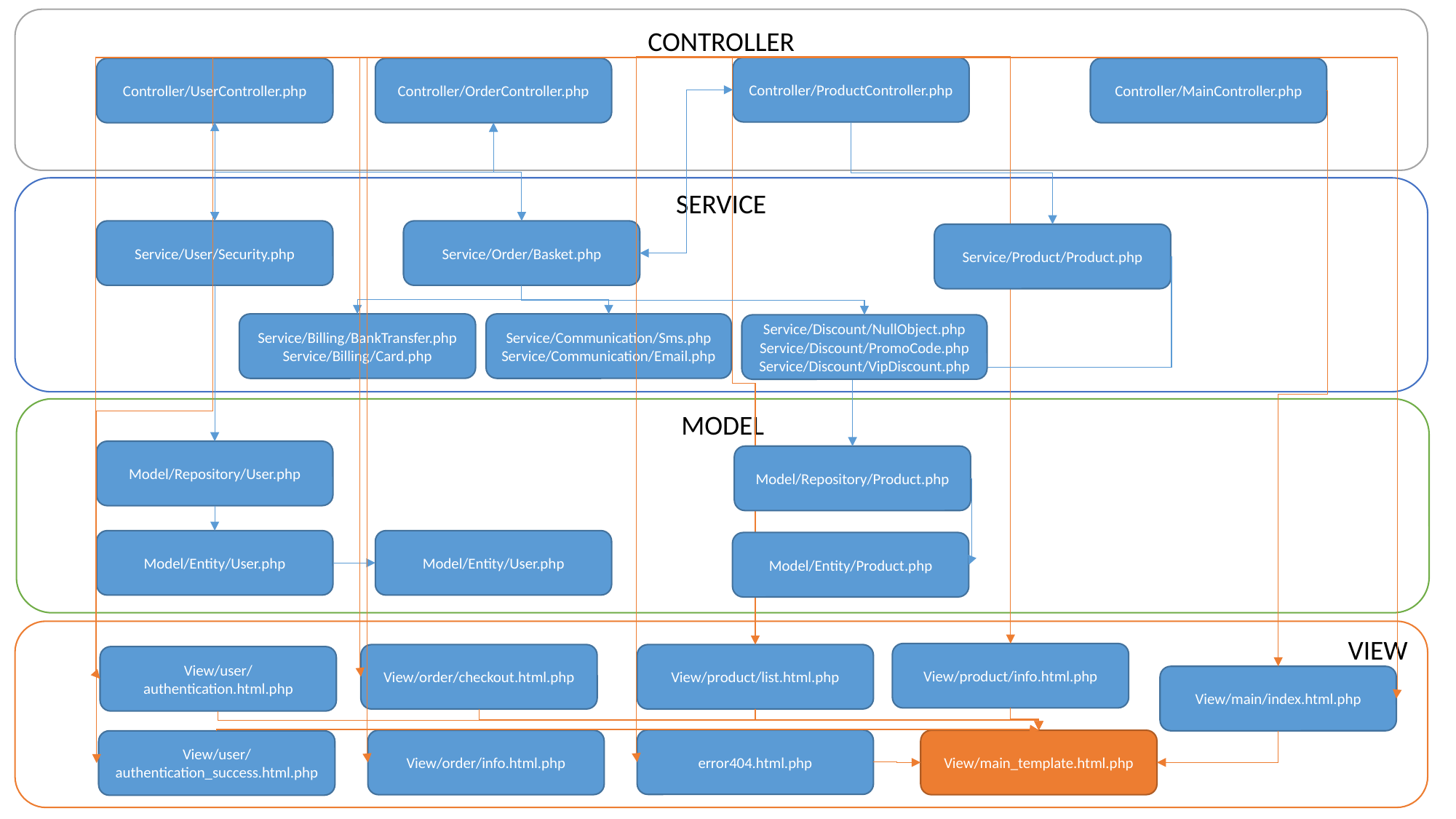

CONTROLLER

Controller/ProductController.php
Controller/UserController.php
Controller/OrderController.php
Controller/MainController.php
SERVICE

Service/User/Security.php
Service/Order/Basket.php
Service/Product/Product.php
Service/Billing/BankTransfer.php
Service/Billing/Card.php
Service/Communication/Sms.php
Service/Communication/Email.php
Service/Discount/NullObject.php
Service/Discount/PromoCode.php
Service/Discount/VipDiscount.php
MODEL

Model/Repository/User.php
Model/Repository/Product.php
Model/Entity/User.php
Model/Entity/User.php
Model/Entity/Product.php
VIEW

View/product/info.html.php
View/order/checkout.html.php
View/product/list.html.php
View/user/authentication.html.php
View/main/index.html.php
error404.html.php
View/order/info.html.php
View/main_template.html.php
View/user/authentication_success.html.php